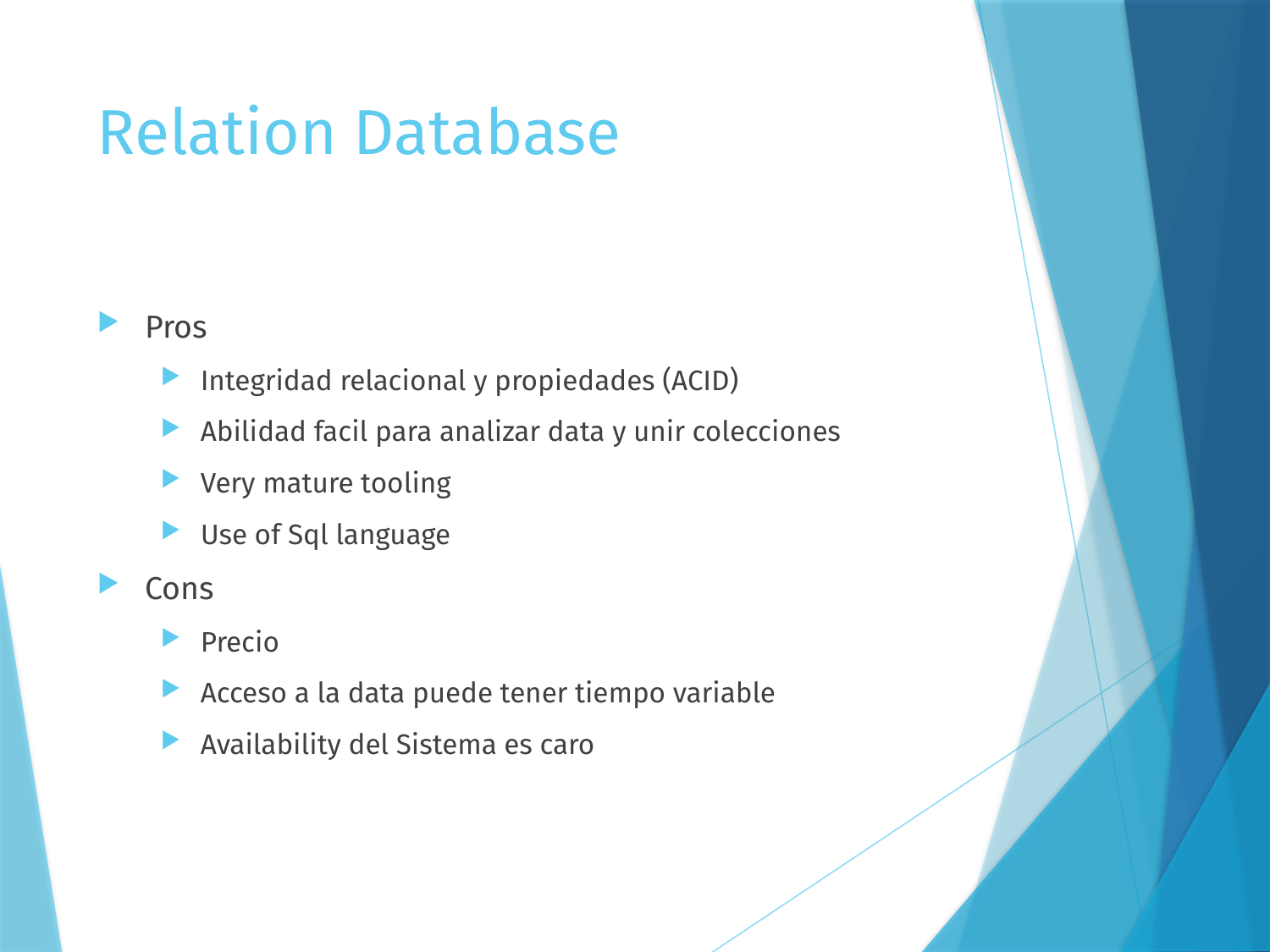

# Relation Database
Pros
Integridad relacional y propiedades (ACID)
Abilidad facil para analizar data y unir colecciones
Very mature tooling
Use of Sql language
Cons
Precio
Acceso a la data puede tener tiempo variable
Availability del Sistema es caro